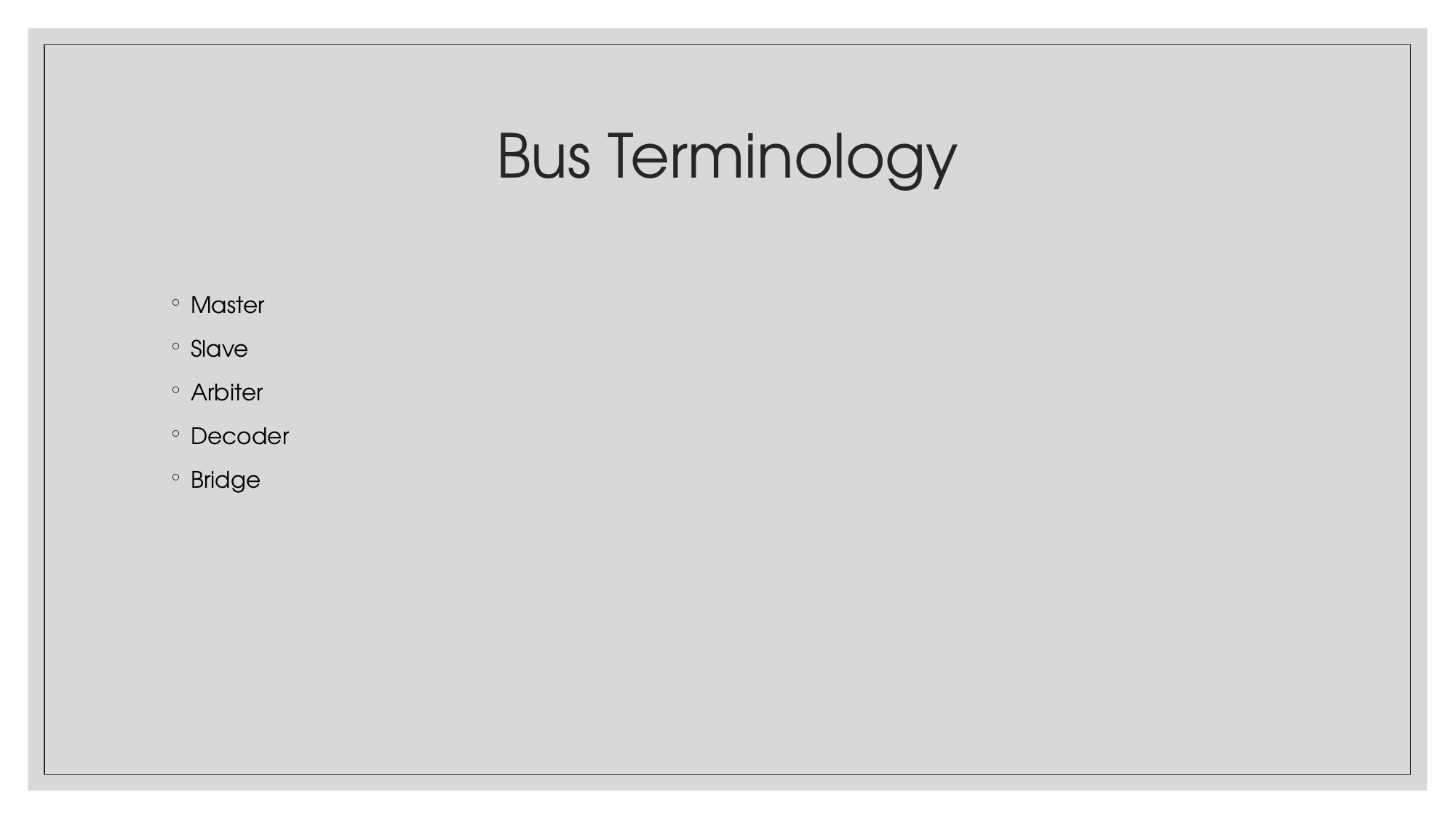

# Bus Terminology
Master
Slave
Arbiter
Decoder
Bridge